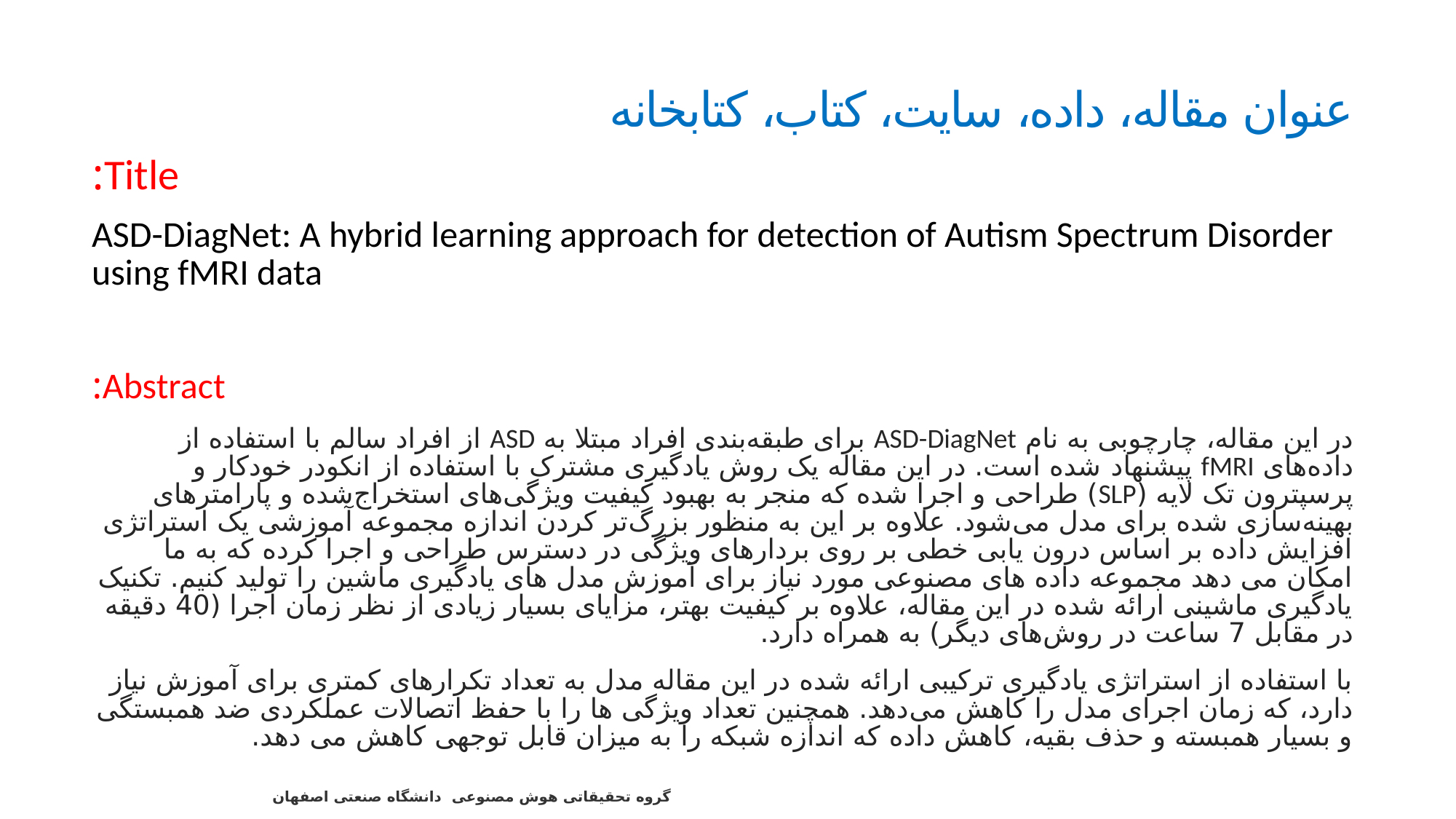

# عنوان مقاله، داده، سایت، کتاب، کتابخانه
Title:
ASD-DiagNet: A hybrid learning approach for detection of Autism Spectrum Disorder using fMRI data

Abstract:
در این مقاله، چارچوبی به نام ASD-DiagNet برای طبقه‌بندی افراد مبتلا به ASD از افراد سالم با استفاده از داده‌های fMRI پیشنهاد شده است. در این مقاله یک روش یادگیری مشترک با استفاده از انکودر خودکار و پرسپترون تک لایه (SLP) طراحی و اجرا شده که منجر به بهبود کیفیت ویژگی‌های استخراج‌شده و پارامترهای بهینه‌سازی شده برای مدل می‌شود. علاوه بر این به منظور بزرگ‌تر کردن اندازه مجموعه آموزشی یک استراتژی افزایش داده بر اساس درون یابی خطی بر روی بردارهای ویژگی در دسترس طراحی و اجرا کرده که به ما امکان می دهد مجموعه داده های مصنوعی مورد نیاز برای آموزش مدل های یادگیری ماشین را تولید کنیم. تکنیک یادگیری ماشینی ارائه شده در این مقاله، علاوه بر کیفیت بهتر، مزایای بسیار زیادی از نظر زمان اجرا (40 دقیقه در مقابل 7 ساعت در روش‌های دیگر) به همراه دارد.
با استفاده از استراتژی یادگیری ترکیبی ارائه شده در این مقاله مدل به تعداد تکرارهای کمتری برای آموزش نیاز دارد، که زمان اجرای مدل را کاهش می‌دهد. همچنین تعداد ویژگی ها را با حفظ اتصالات عملکردی ضد همبستگی و بسیار همبسته و حذف بقیه، کاهش داده که اندازه شبکه را به میزان قابل توجهی کاهش می دهد.

9
گروه تحقیقاتی هوش مصنوعی  دانشگاه صنعتی اصفهان